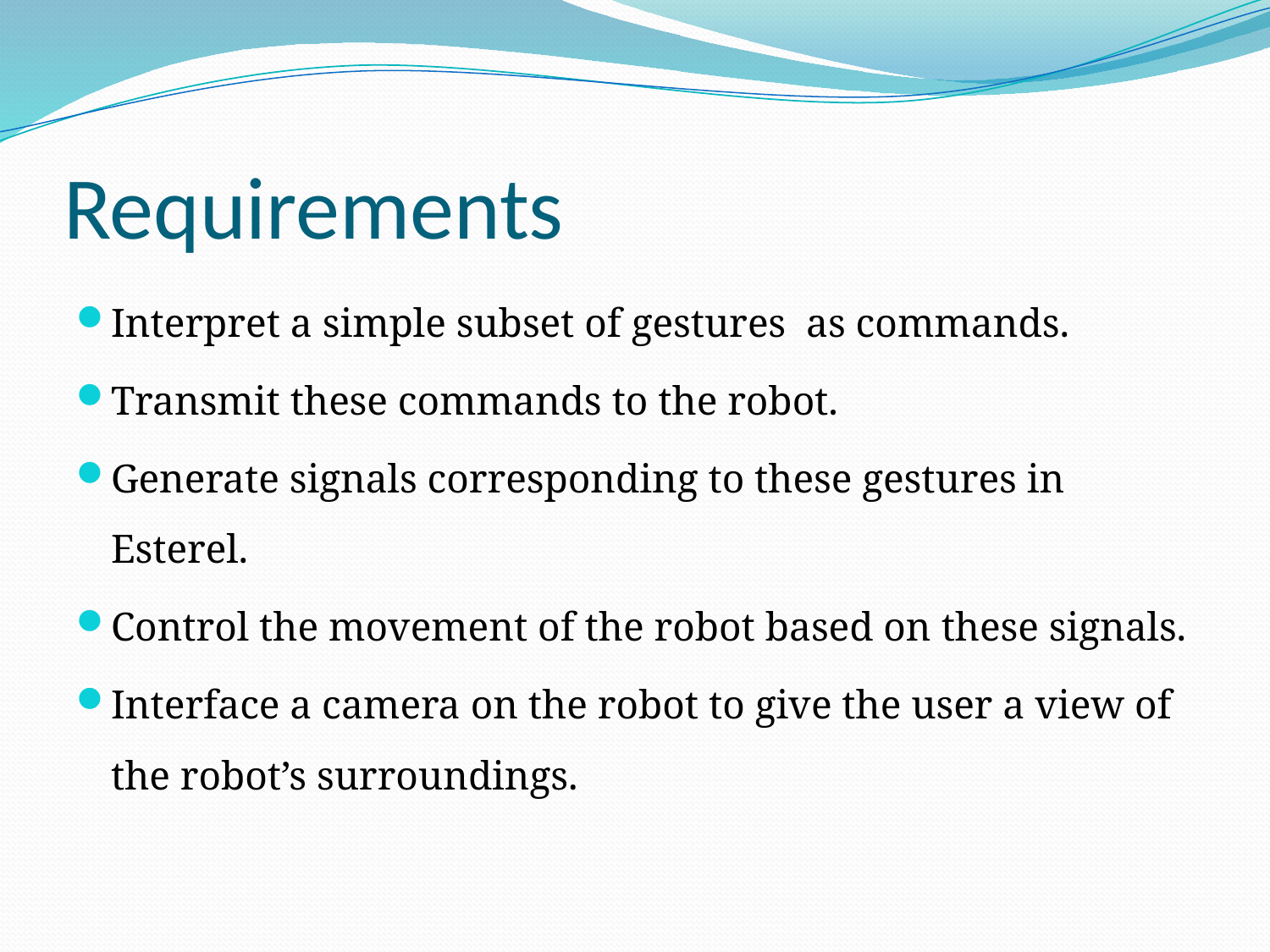

# Requirements
Interpret a simple subset of gestures  as commands.
Transmit these commands to the robot.
Generate signals corresponding to these gestures in Esterel.
Control the movement of the robot based on these signals.
Interface a camera on the robot to give the user a view of the robot’s surroundings.